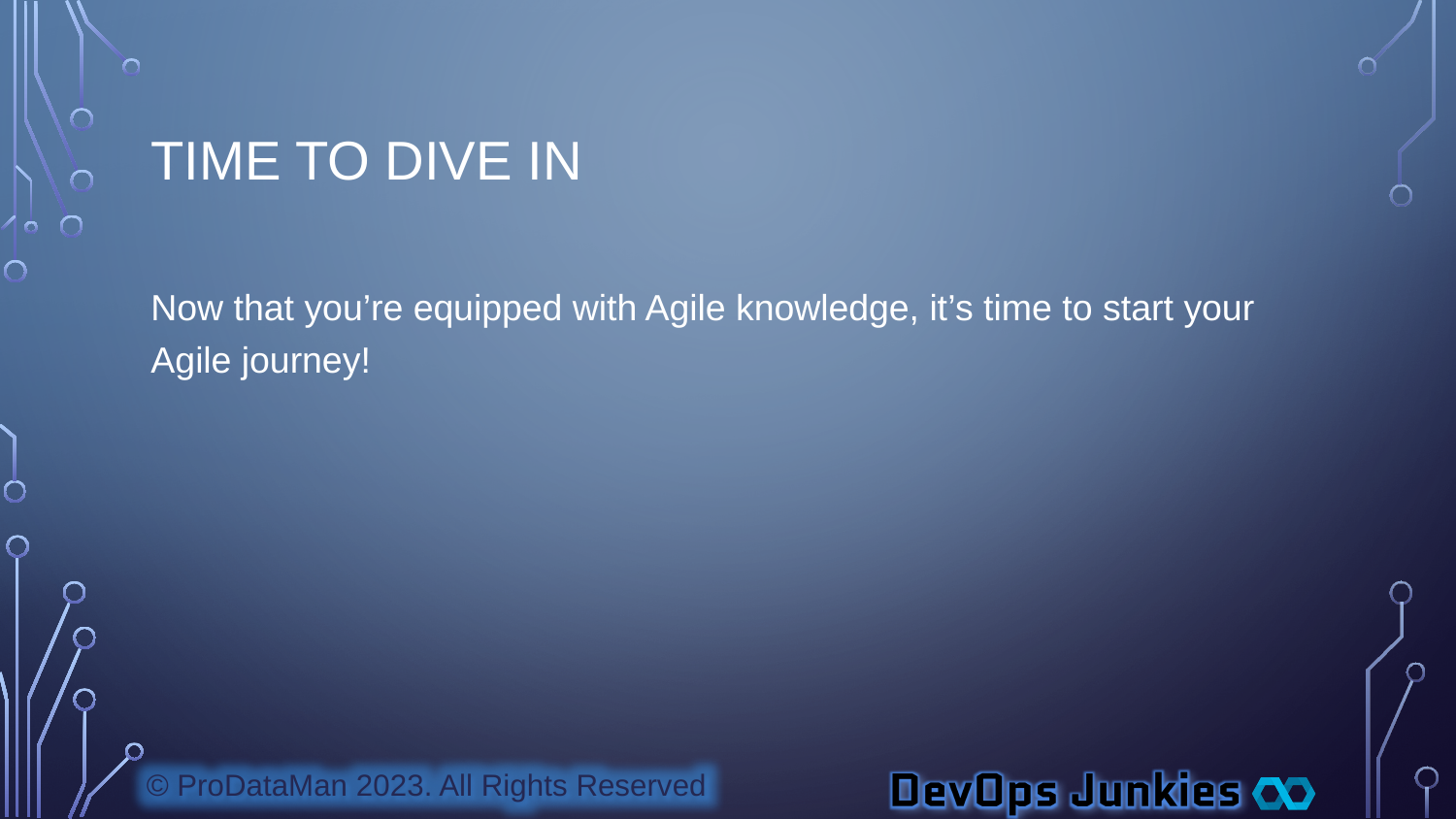

# Time to Dive In
Now that you’re equipped with Agile knowledge, it’s time to start your Agile journey!